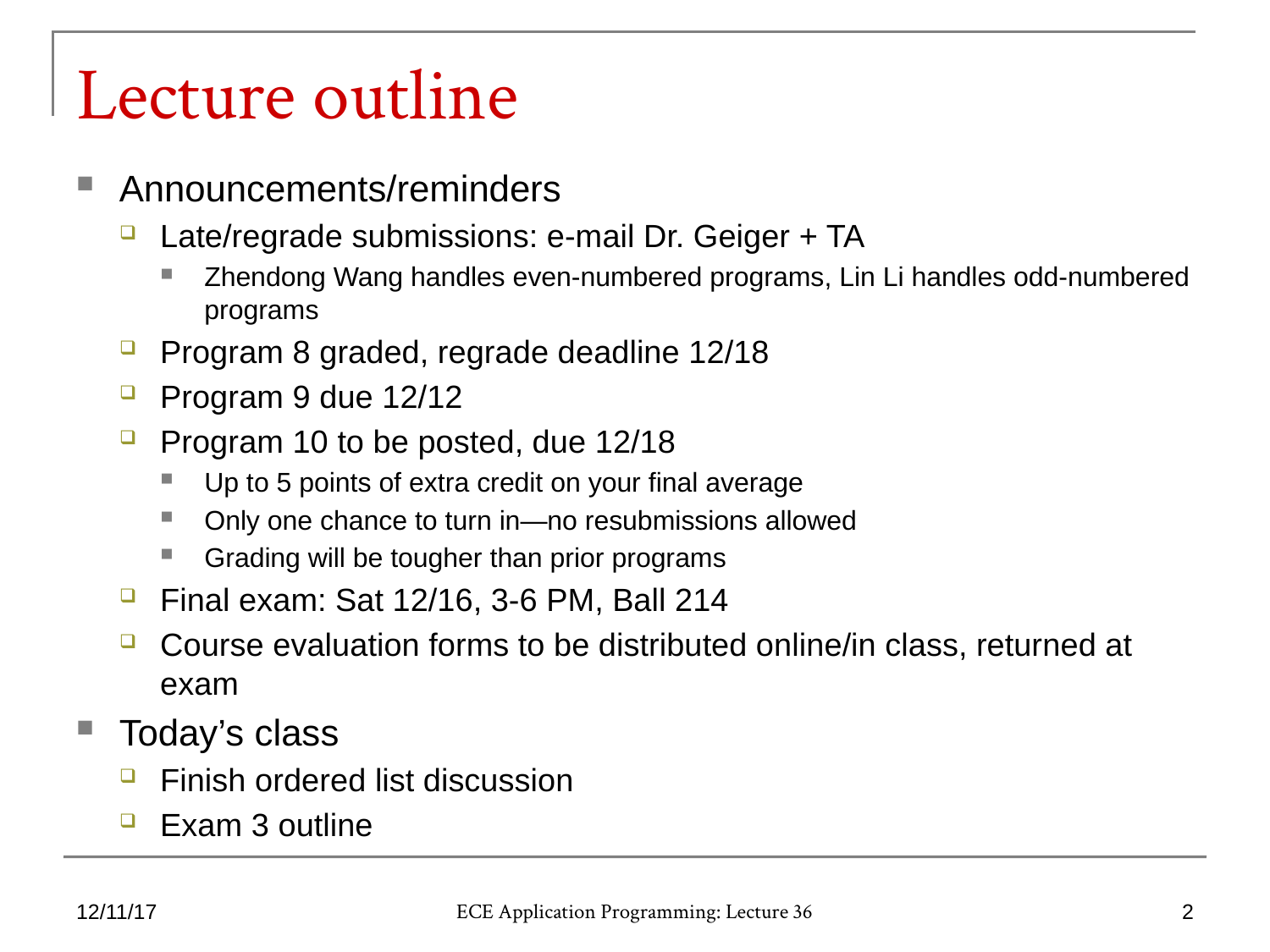

# Lecture outline
Announcements/reminders
Late/regrade submissions: e-mail Dr. Geiger + TA
Zhendong Wang handles even-numbered programs, Lin Li handles odd-numbered programs
Program 8 graded, regrade deadline 12/18
Program 9 due 12/12
Program 10 to be posted, due 12/18
Up to 5 points of extra credit on your final average
Only one chance to turn in—no resubmissions allowed
Grading will be tougher than prior programs
Final exam: Sat 12/16, 3-6 PM, Ball 214
Course evaluation forms to be distributed online/in class, returned at exam
Today’s class
Finish ordered list discussion
Exam 3 outline
12/11/17
2
ECE Application Programming: Lecture 36